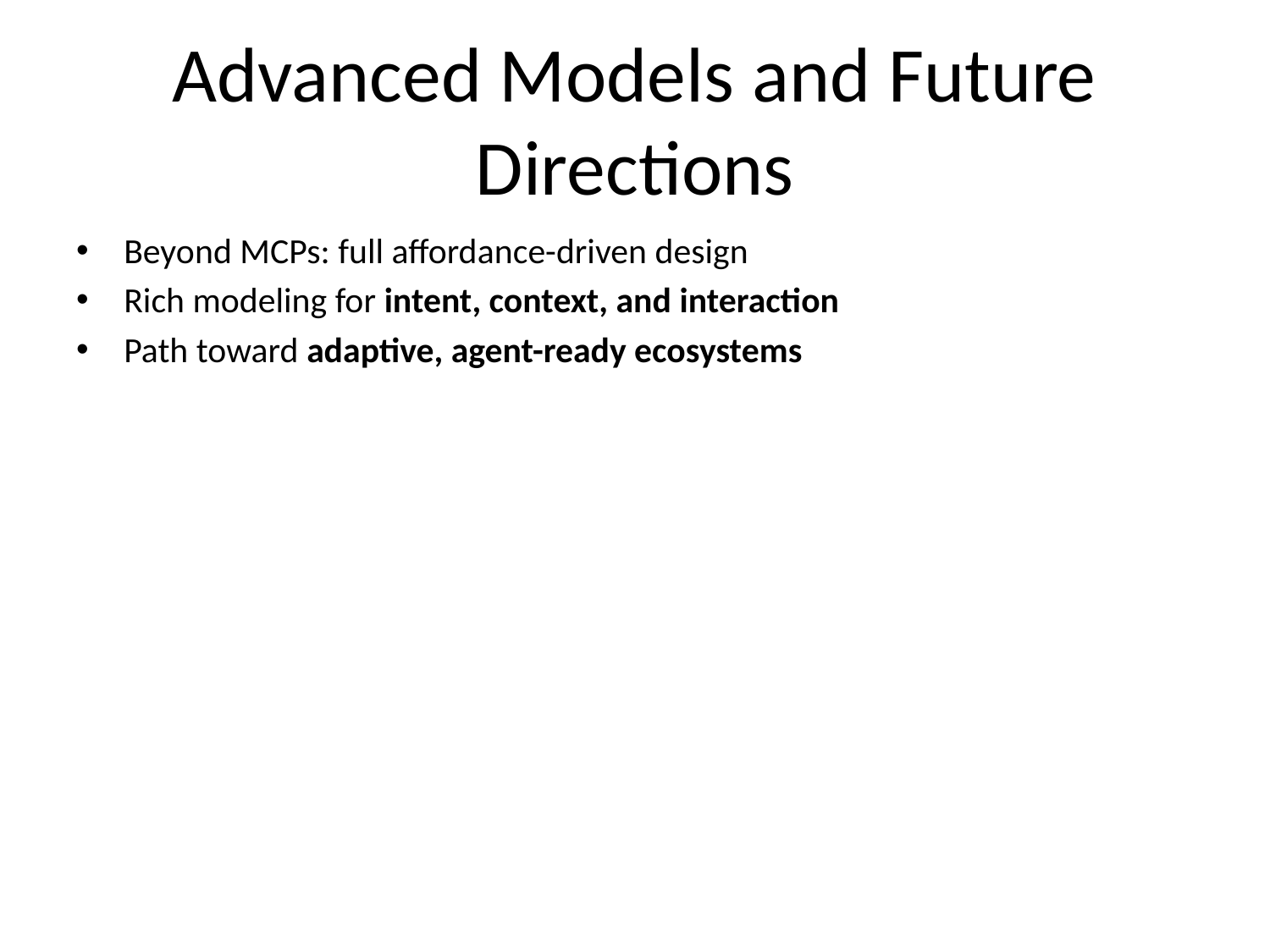

# Advanced Models and Future Directions
Beyond MCPs: full affordance-driven design
Rich modeling for intent, context, and interaction
Path toward adaptive, agent-ready ecosystems